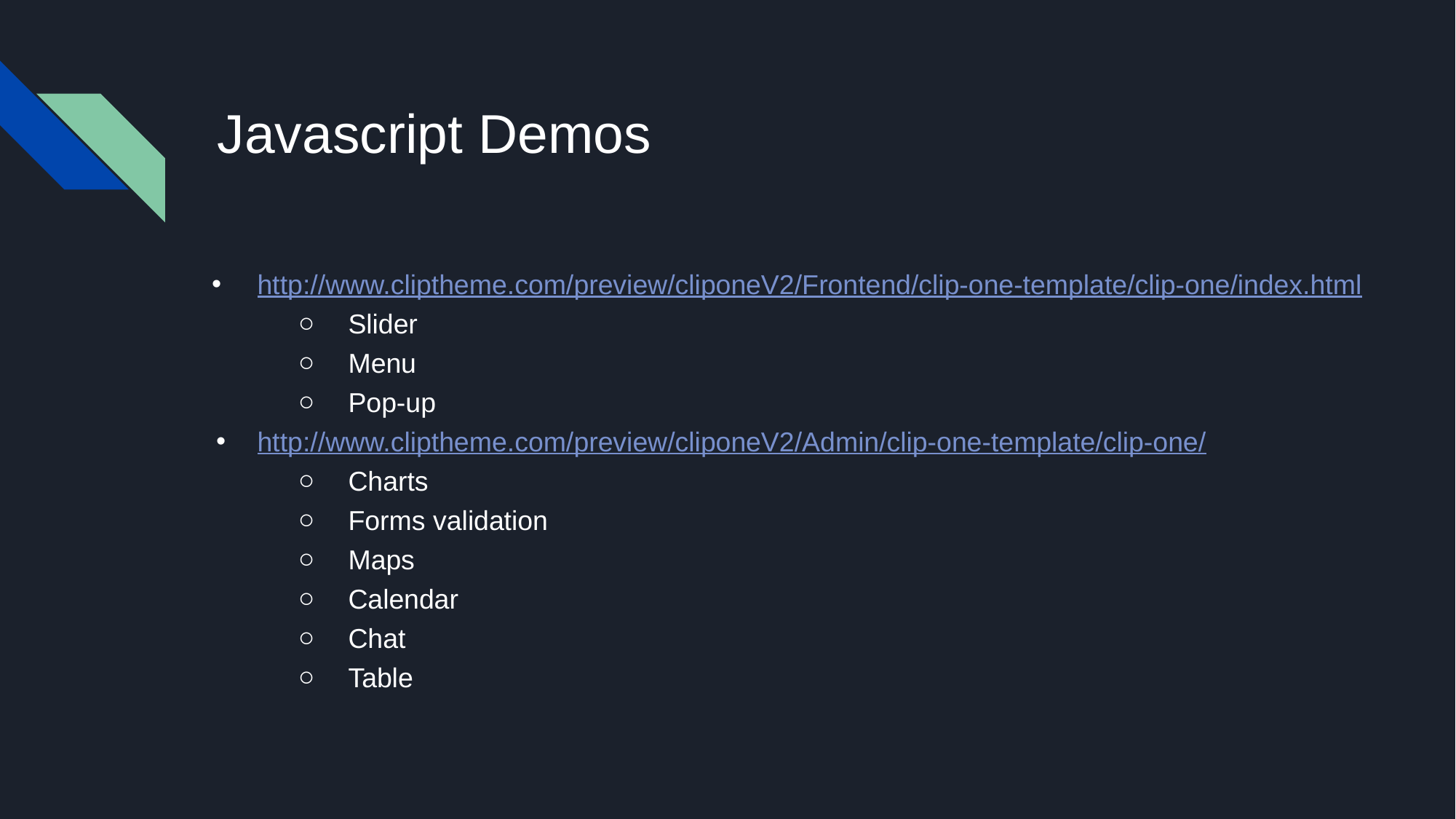

# Javascript Demos
http://www.cliptheme.com/preview/cliponeV2/Frontend/clip-one-template/clip-one/index.html
Slider
Menu
Pop-up
http://www.cliptheme.com/preview/cliponeV2/Admin/clip-one-template/clip-one/
Charts
Forms validation
Maps
Calendar
Chat
Table